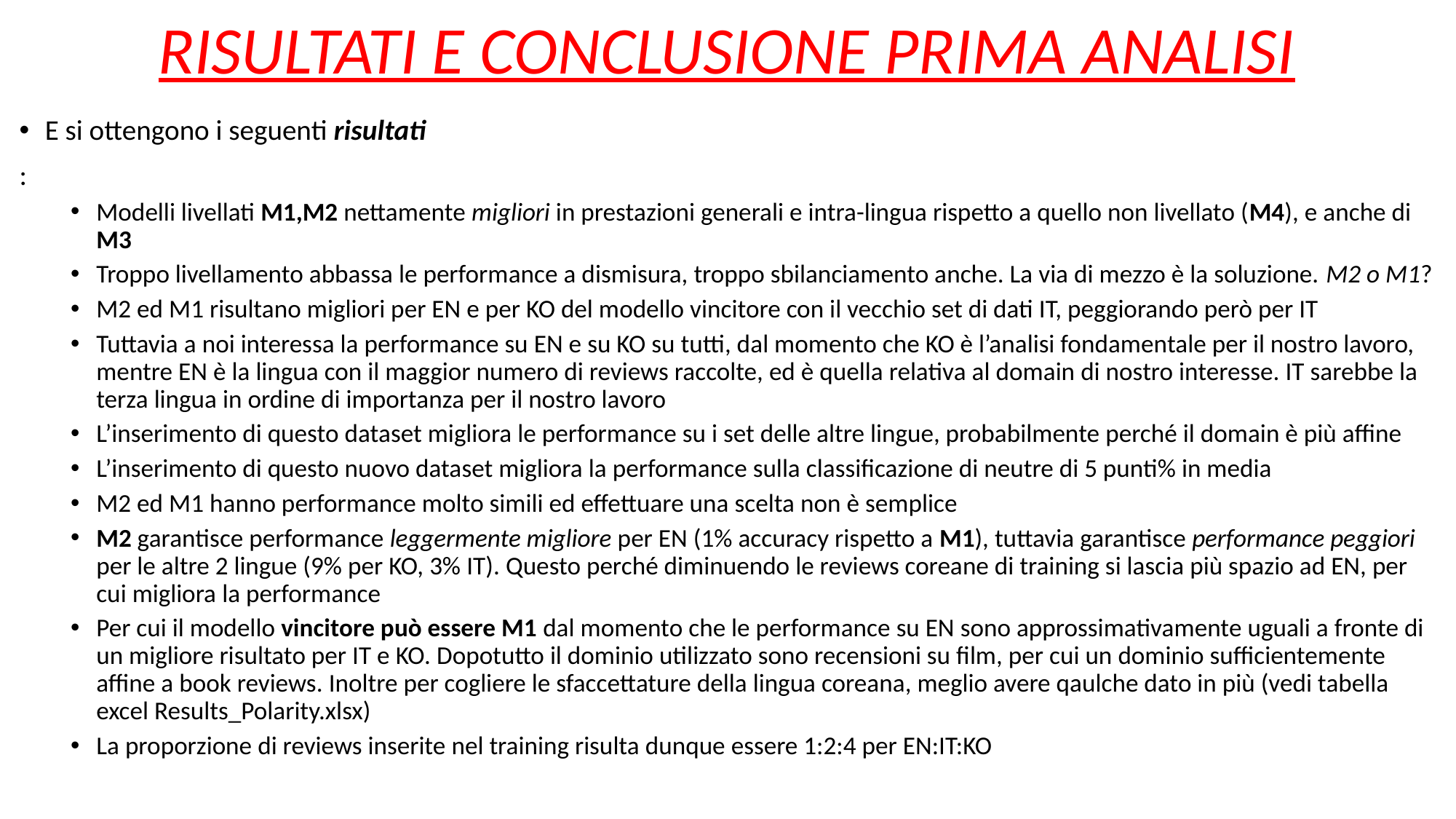

# RISULTATI E CONCLUSIONE PRIMA ANALISI
E si ottengono i seguenti risultati
:
Modelli livellati M1,M2 nettamente migliori in prestazioni generali e intra-lingua rispetto a quello non livellato (M4), e anche di M3
Troppo livellamento abbassa le performance a dismisura, troppo sbilanciamento anche. La via di mezzo è la soluzione. M2 o M1?
M2 ed M1 risultano migliori per EN e per KO del modello vincitore con il vecchio set di dati IT, peggiorando però per IT
Tuttavia a noi interessa la performance su EN e su KO su tutti, dal momento che KO è l’analisi fondamentale per il nostro lavoro, mentre EN è la lingua con il maggior numero di reviews raccolte, ed è quella relativa al domain di nostro interesse. IT sarebbe la terza lingua in ordine di importanza per il nostro lavoro
L’inserimento di questo dataset migliora le performance su i set delle altre lingue, probabilmente perché il domain è più affine
L’inserimento di questo nuovo dataset migliora la performance sulla classificazione di neutre di 5 punti% in media
M2 ed M1 hanno performance molto simili ed effettuare una scelta non è semplice
M2 garantisce performance leggermente migliore per EN (1% accuracy rispetto a M1), tuttavia garantisce performance peggiori per le altre 2 lingue (9% per KO, 3% IT). Questo perché diminuendo le reviews coreane di training si lascia più spazio ad EN, per cui migliora la performance
Per cui il modello vincitore può essere M1 dal momento che le performance su EN sono approssimativamente uguali a fronte di un migliore risultato per IT e KO. Dopotutto il dominio utilizzato sono recensioni su film, per cui un dominio sufficientemente affine a book reviews. Inoltre per cogliere le sfaccettature della lingua coreana, meglio avere qaulche dato in più (vedi tabella excel Results_Polarity.xlsx)
La proporzione di reviews inserite nel training risulta dunque essere 1:2:4 per EN:IT:KO